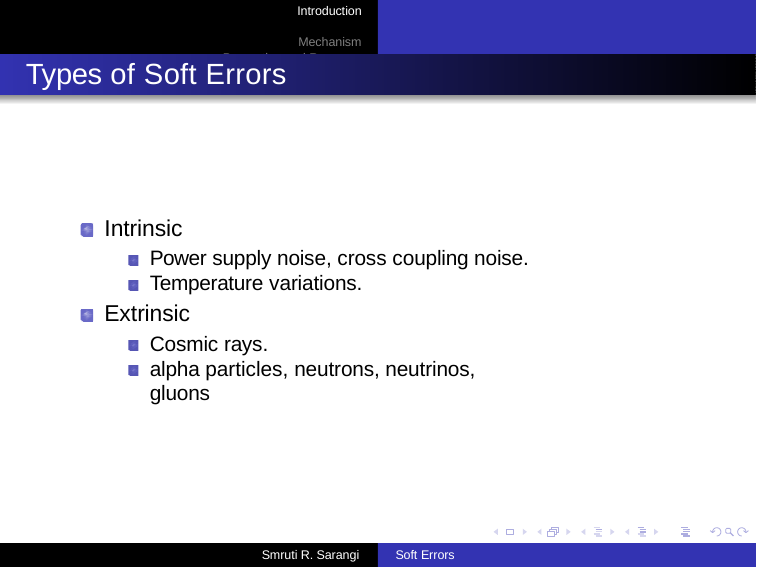

Introduction  Mechanism
Prevention and Recovery
Types of Soft Errors

Intrinsic
Power supply noise, cross coupling noise.  Temperature variations.
Extrinsic
Cosmic rays.
alpha particles, neutrons, neutrinos, gluons

Smruti R. Sarangi
Soft Errors